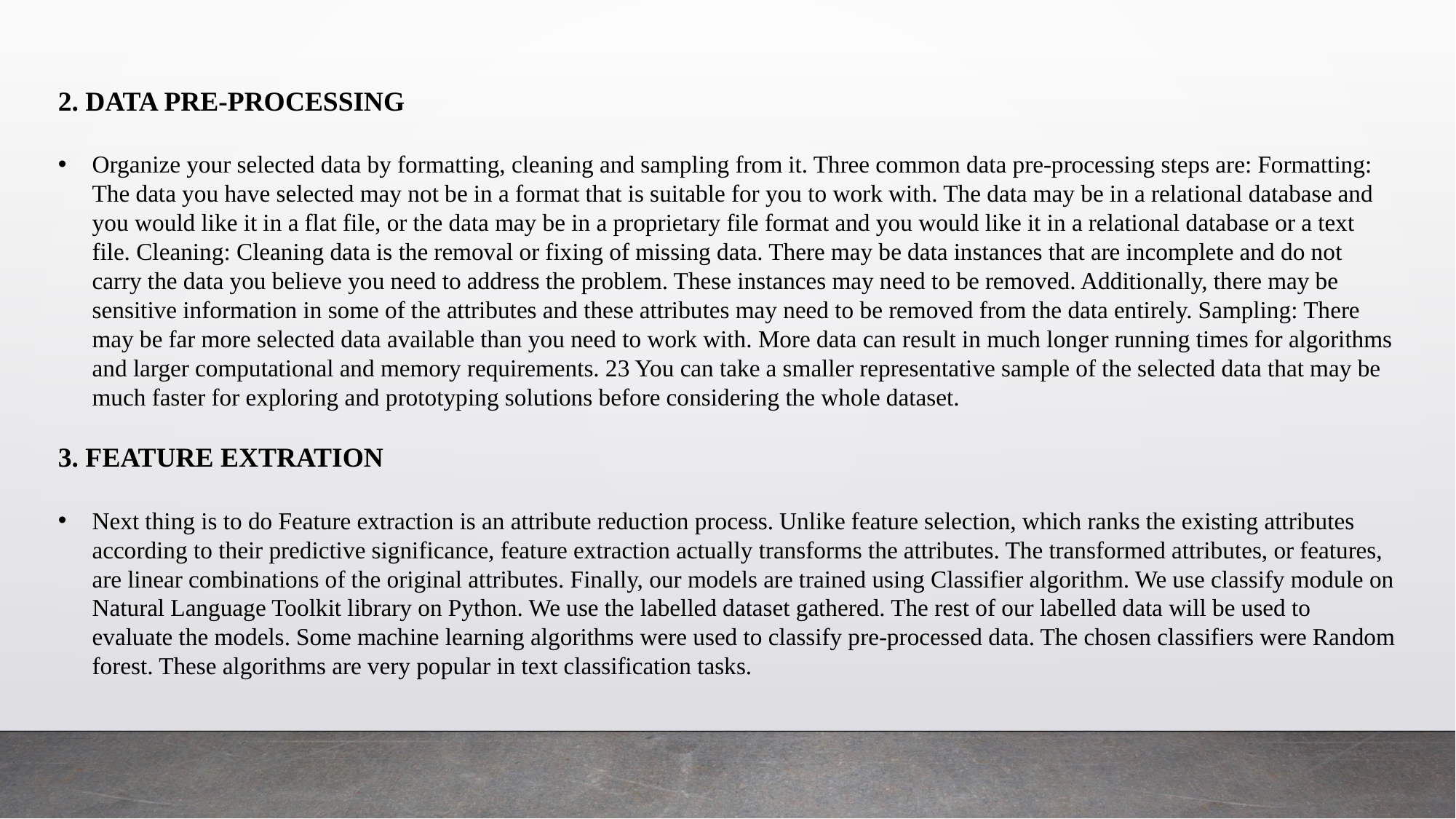

2. DATA PRE-PROCESSING

Organize your selected data by formatting, cleaning and sampling from it. Three common data pre-processing steps are: Formatting: The data you have selected may not be in a format that is suitable for you to work with. The data may be in a relational database and you would like it in a flat file, or the data may be in a proprietary file format and you would like it in a relational database or a text file. Cleaning: Cleaning data is the removal or fixing of missing data. There may be data instances that are incomplete and do not carry the data you believe you need to address the problem. These instances may need to be removed. Additionally, there may be sensitive information in some of the attributes and these attributes may need to be removed from the data entirely. Sampling: There may be far more selected data available than you need to work with. More data can result in much longer running times for algorithms and larger computational and memory requirements. 23 You can take a smaller representative sample of the selected data that may be much faster for exploring and prototyping solutions before considering the whole dataset.

3. FEATURE EXTRATION

Next thing is to do Feature extraction is an attribute reduction process. Unlike feature selection, which ranks the existing attributes according to their predictive significance, feature extraction actually transforms the attributes. The transformed attributes, or features, are linear combinations of the original attributes. Finally, our models are trained using Classifier algorithm. We use classify module on Natural Language Toolkit library on Python. We use the labelled dataset gathered. The rest of our labelled data will be used to evaluate the models. Some machine learning algorithms were used to classify pre-processed data. The chosen classifiers were Random forest. These algorithms are very popular in text classification tasks.